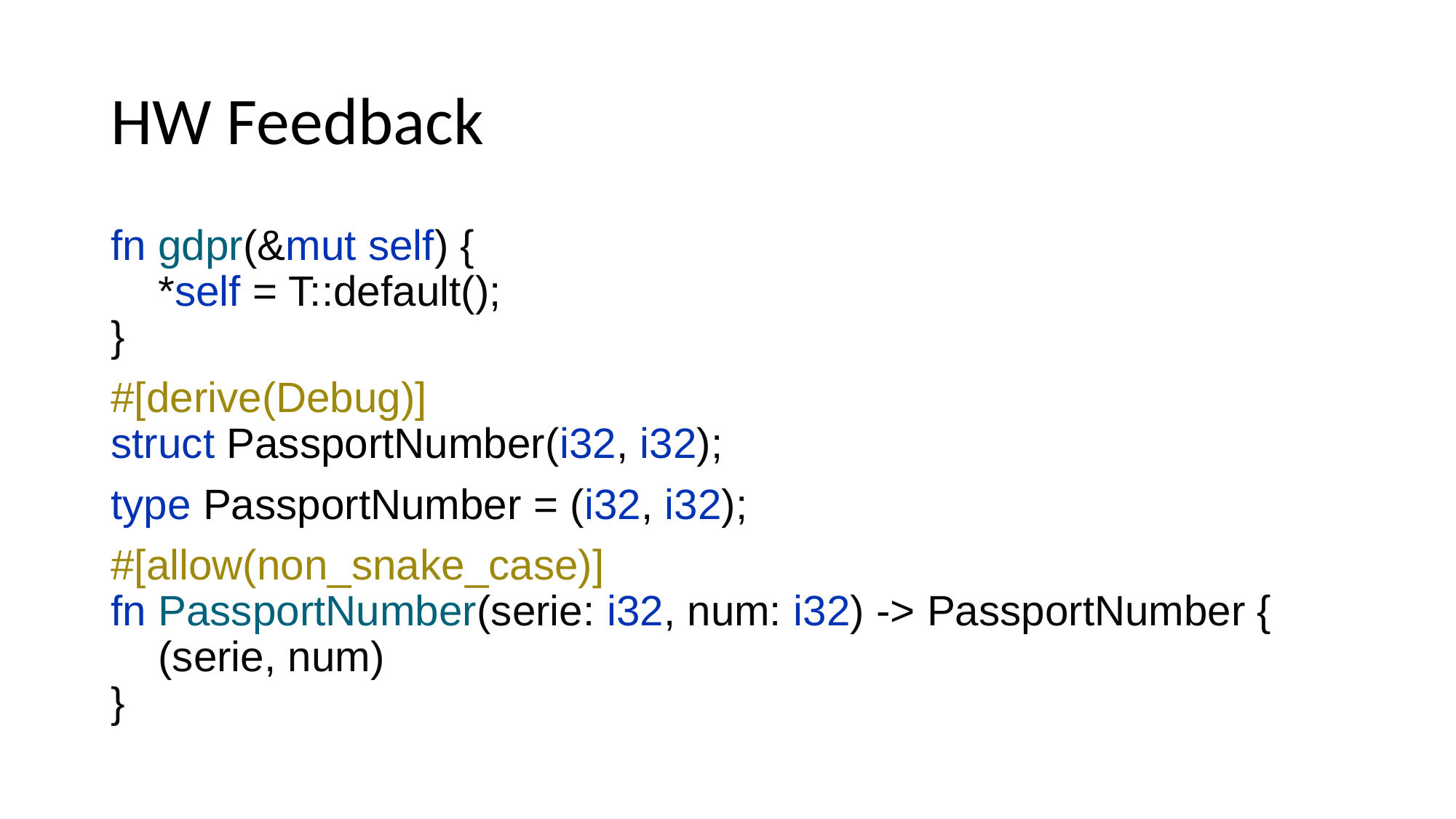

# HW Feedback
fn gdpr(&mut self) {
    *self = T::default();
}
#[derive(Debug)]
struct PassportNumber(i32, i32);
type PassportNumber = (i32, i32);
#[allow(non_snake_case)]
fn PassportNumber(serie: i32, num: i32) -> PassportNumber {
    (serie, num)
}